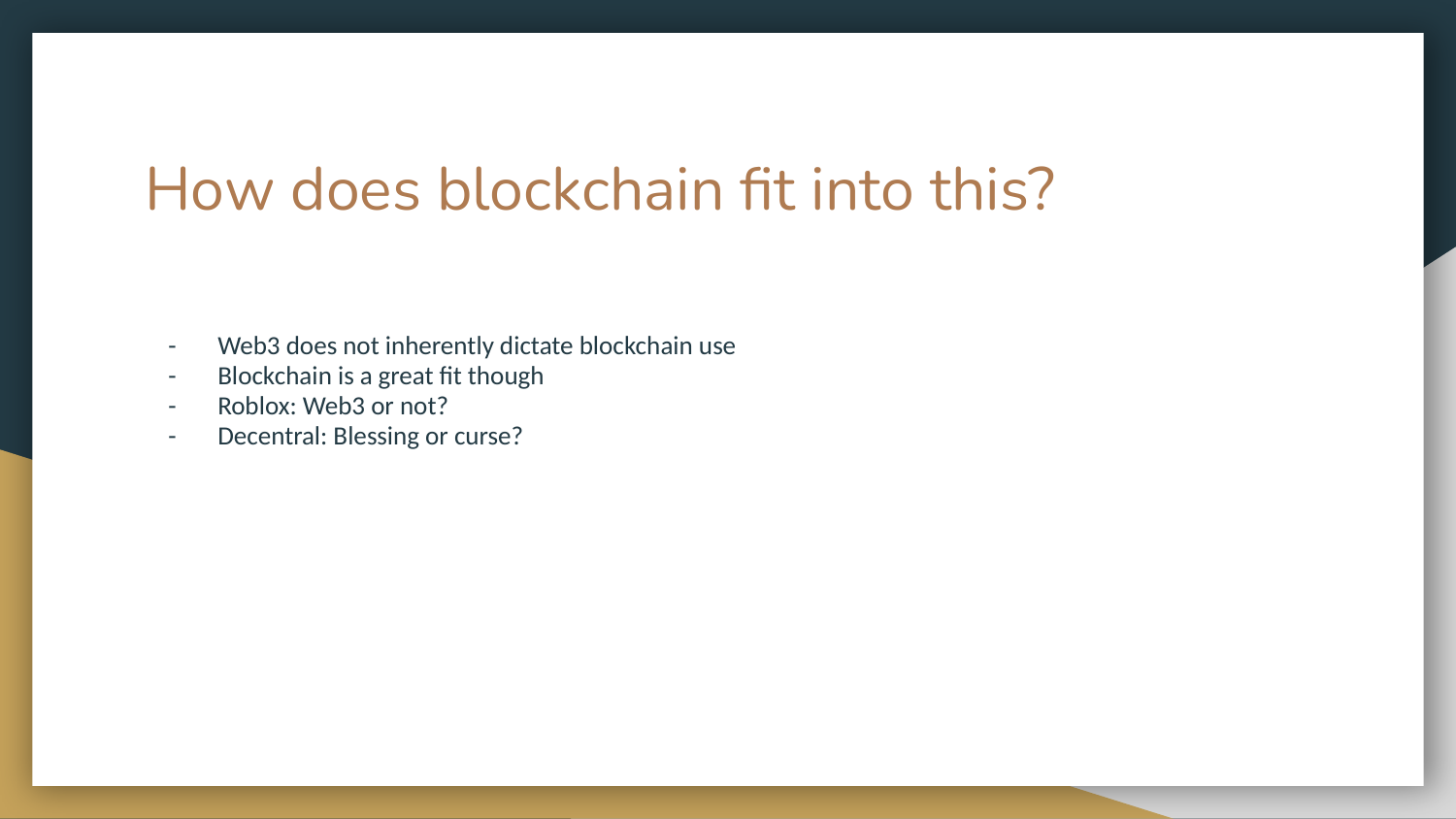

# How does blockchain fit into this?
Web3 does not inherently dictate blockchain use
Blockchain is a great fit though
Roblox: Web3 or not?
Decentral: Blessing or curse?